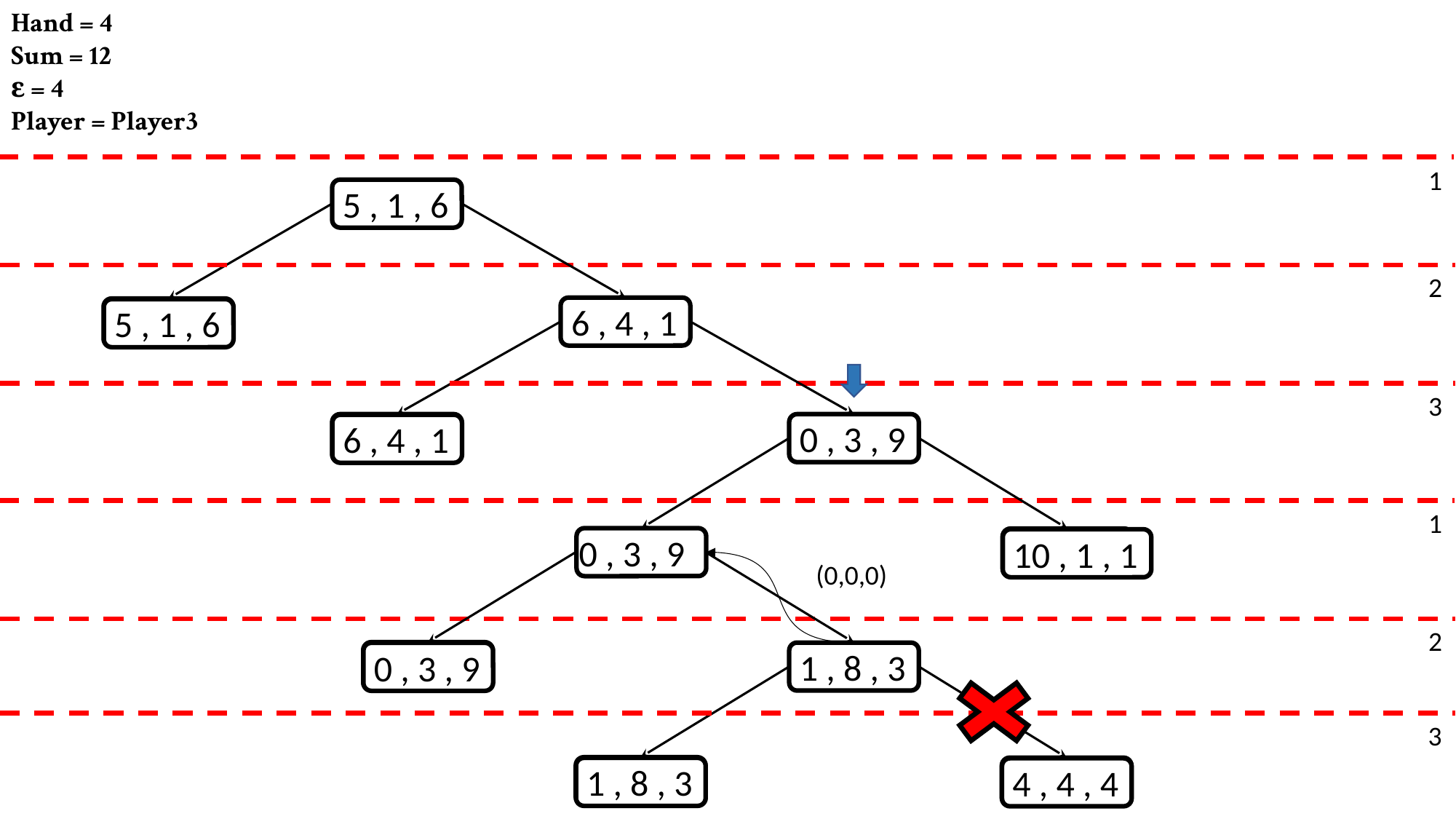

Hand = 4
Sum = 12
ɛ = 4
Player = Player3

1
5 , 1 , 6
2
6 , 4 , 1
 4 , 5 , 3
 5 , 1 , 6

3
 1 , 2 , 9
0 , 3 , 9
 6 , 4 , 1
1
0 , 3 , 9
 8 , 4 , 0
 10 , 1 , 1
(0,0,0)
2
 4 , 1 , 7
 1 , 8 , 3
 0 , 3 , 9

3
 6 , 5 , 1
 1 , 6 , 5
 1 , 8 , 3
 4 , 4 , 4